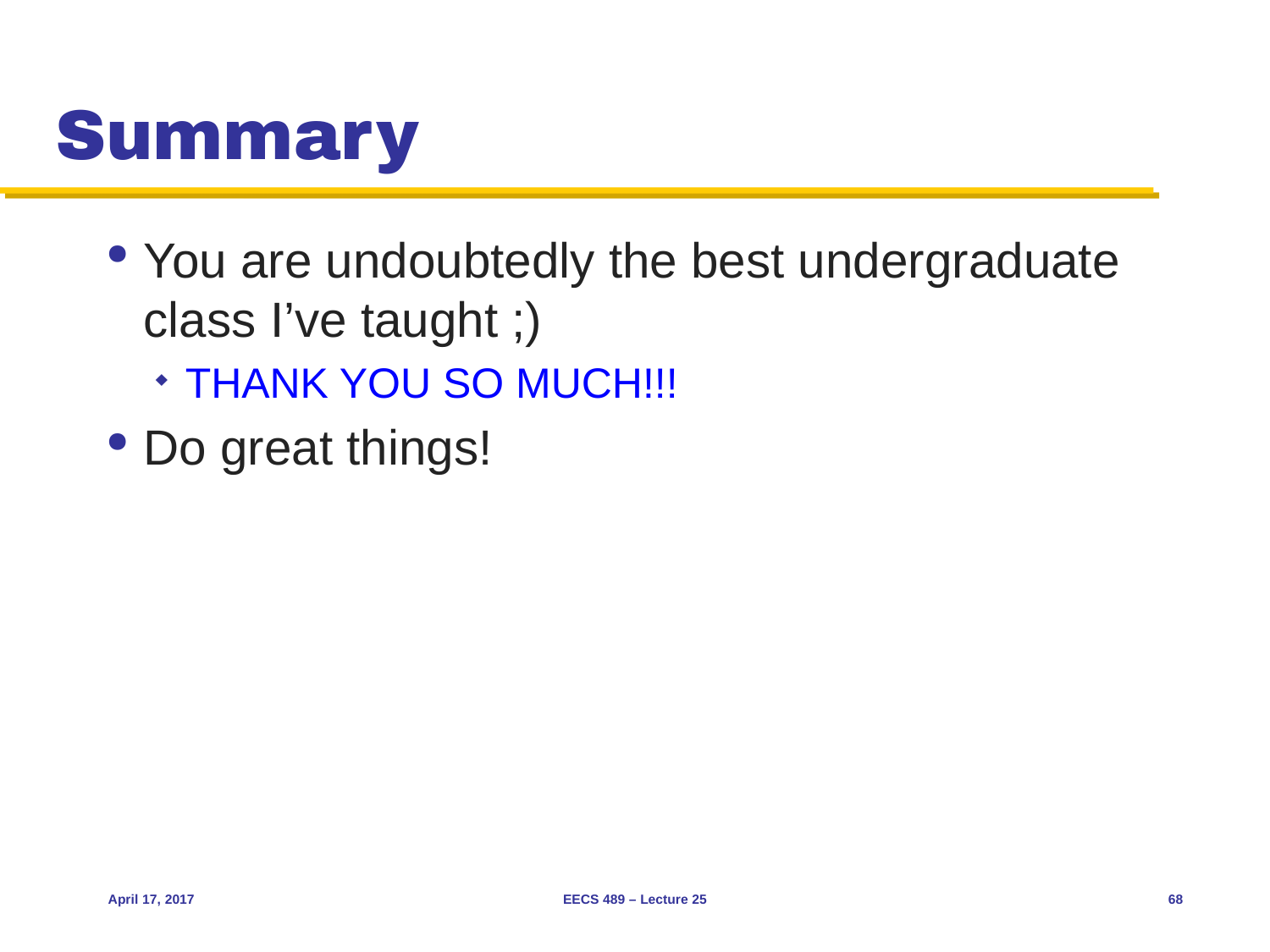

# Summary
You are undoubtedly the best undergraduate class I’ve taught ;)
THANK YOU SO MUCH!!!
Do great things!
April 17, 2017
EECS 489 – Lecture 25
68